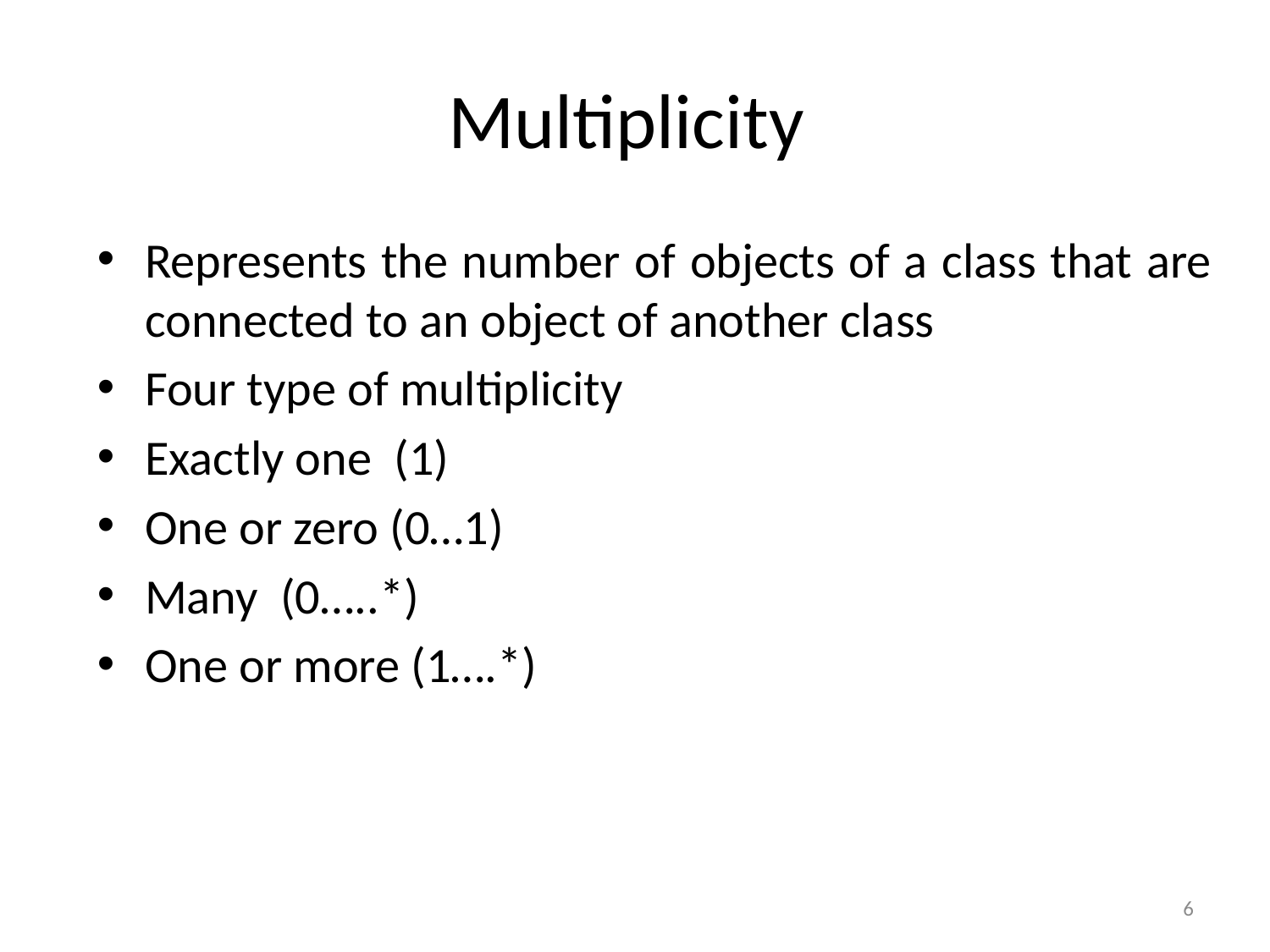

# Multiplicity
Represents the number of objects of a class that are connected to an object of another class
Four type of multiplicity
Exactly one  (1)
One or zero (0…1)
Many  (0…..*)
One or more (1….*)

6